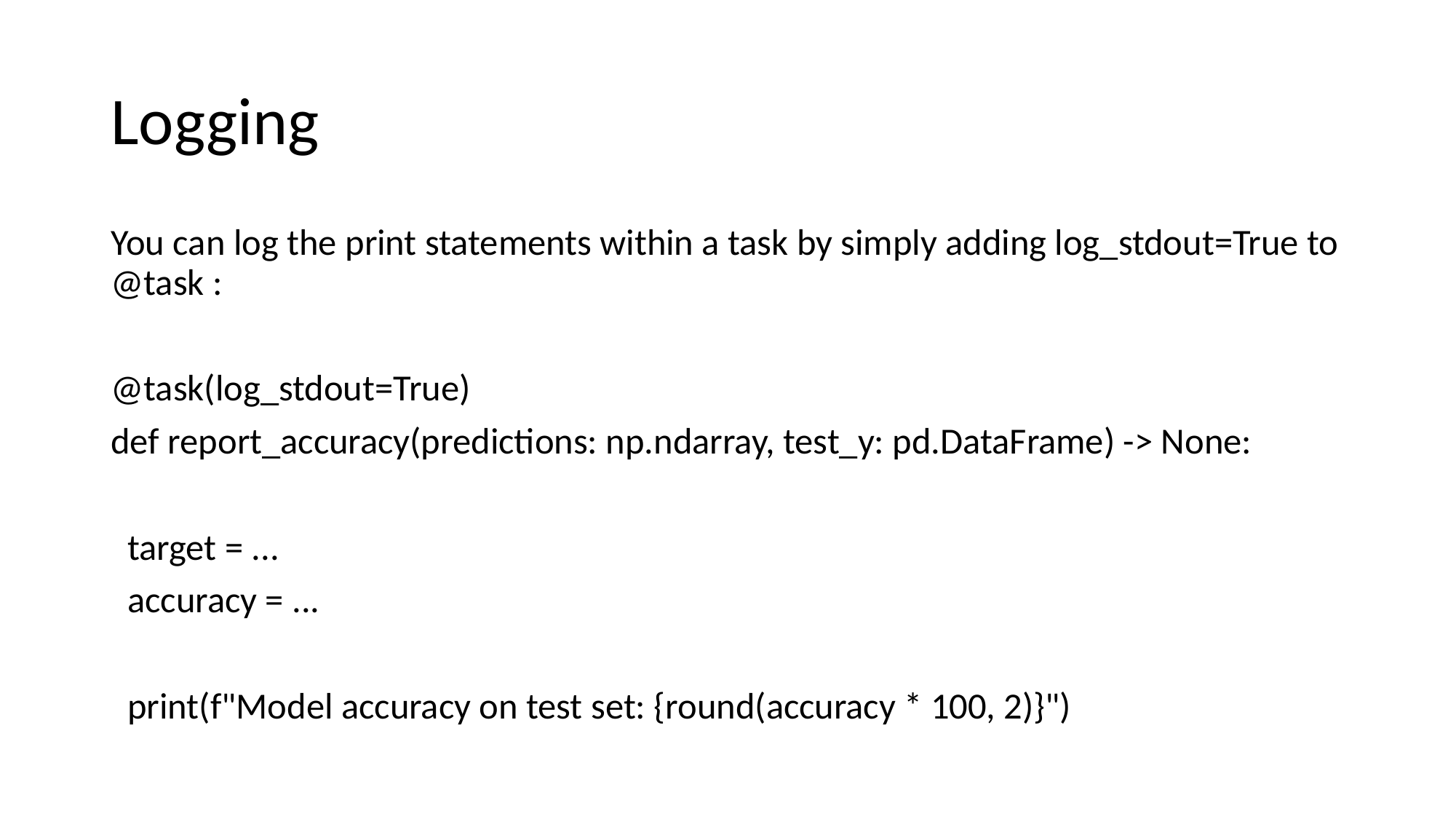

# Logging
You can log the print statements within a task by simply adding log_stdout=True to @task :

@task(log_stdout=True)
def report_accuracy(predictions: np.ndarray, test_y: pd.DataFrame) -> None:

  target = ...
  accuracy = ...

  print(f"Model accuracy on test set: {round(accuracy * 100, 2)}")